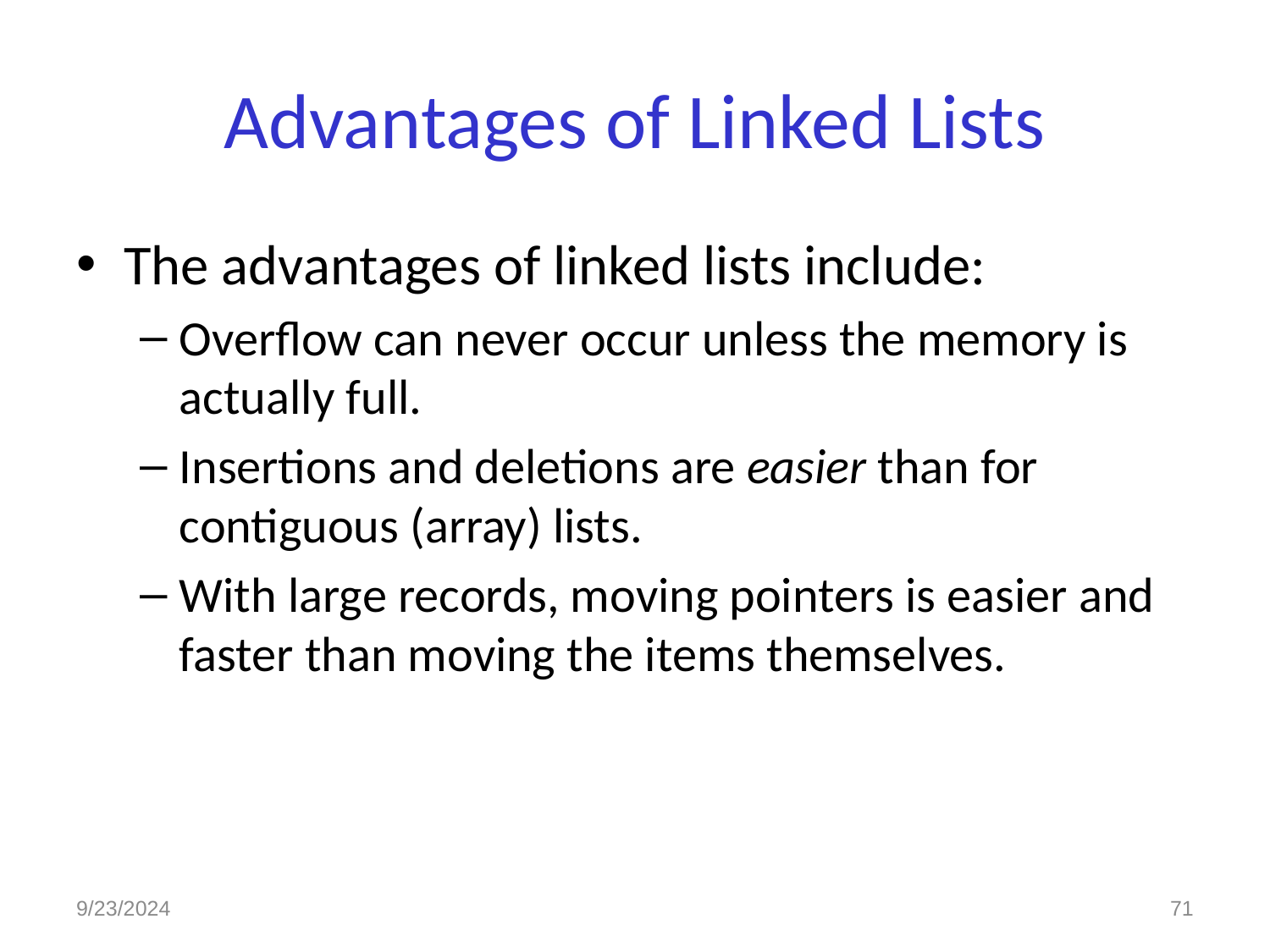

# Advantages of Linked Lists
The advantages of linked lists include:
Overflow can never occur unless the memory is actually full.
Insertions and deletions are easier than for contiguous (array) lists.
With large records, moving pointers is easier and faster than moving the items themselves.
9/23/2024
71